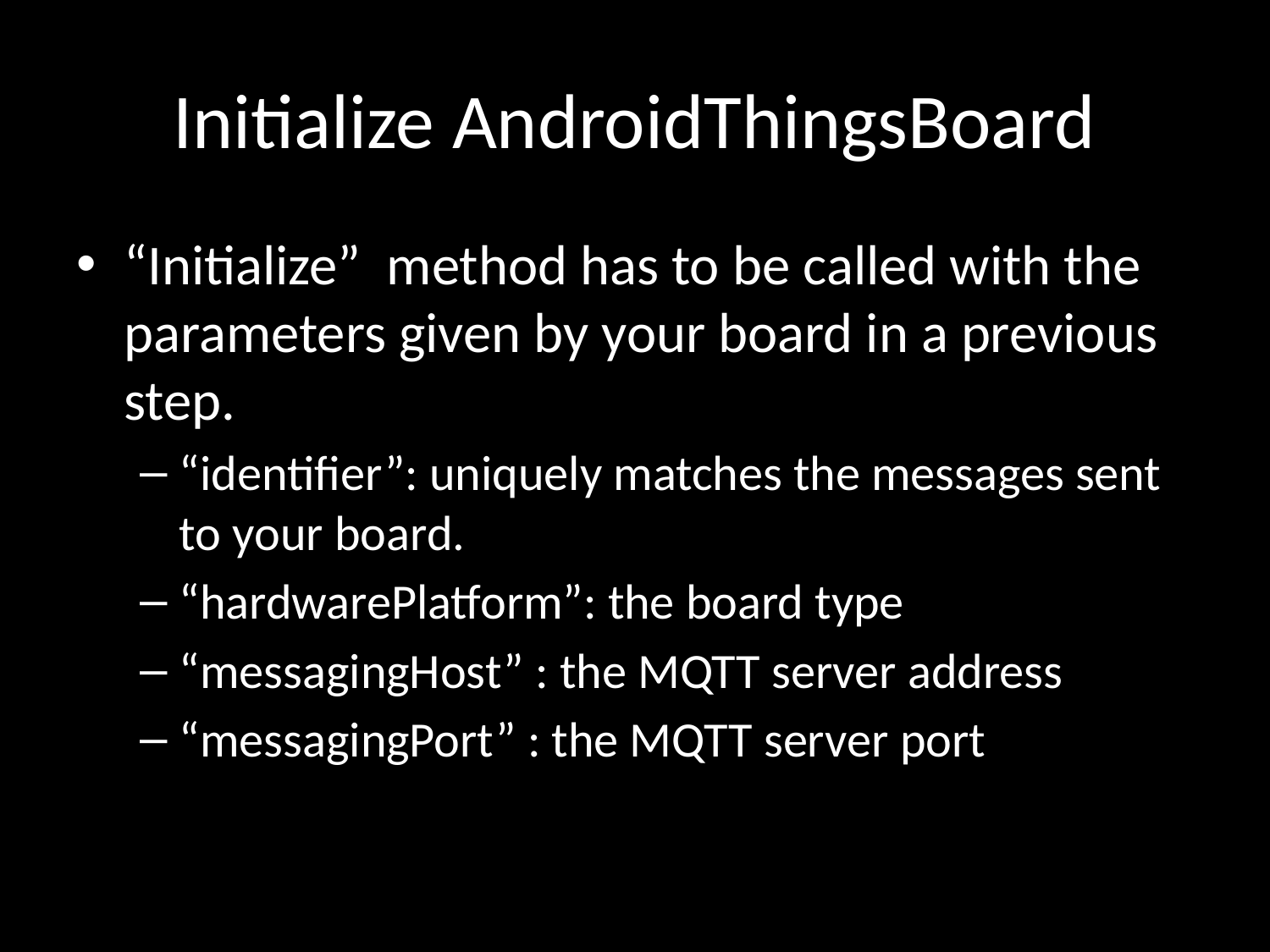

# Initialize AndroidThingsBoard
“Initialize”  method has to be called with the parameters given by your board in a previous step.
“identifier”: uniquely matches the messages sent to your board.
“hardwarePlatform”: the board type
“messagingHost” : the MQTT server address
“messagingPort” : the MQTT server port